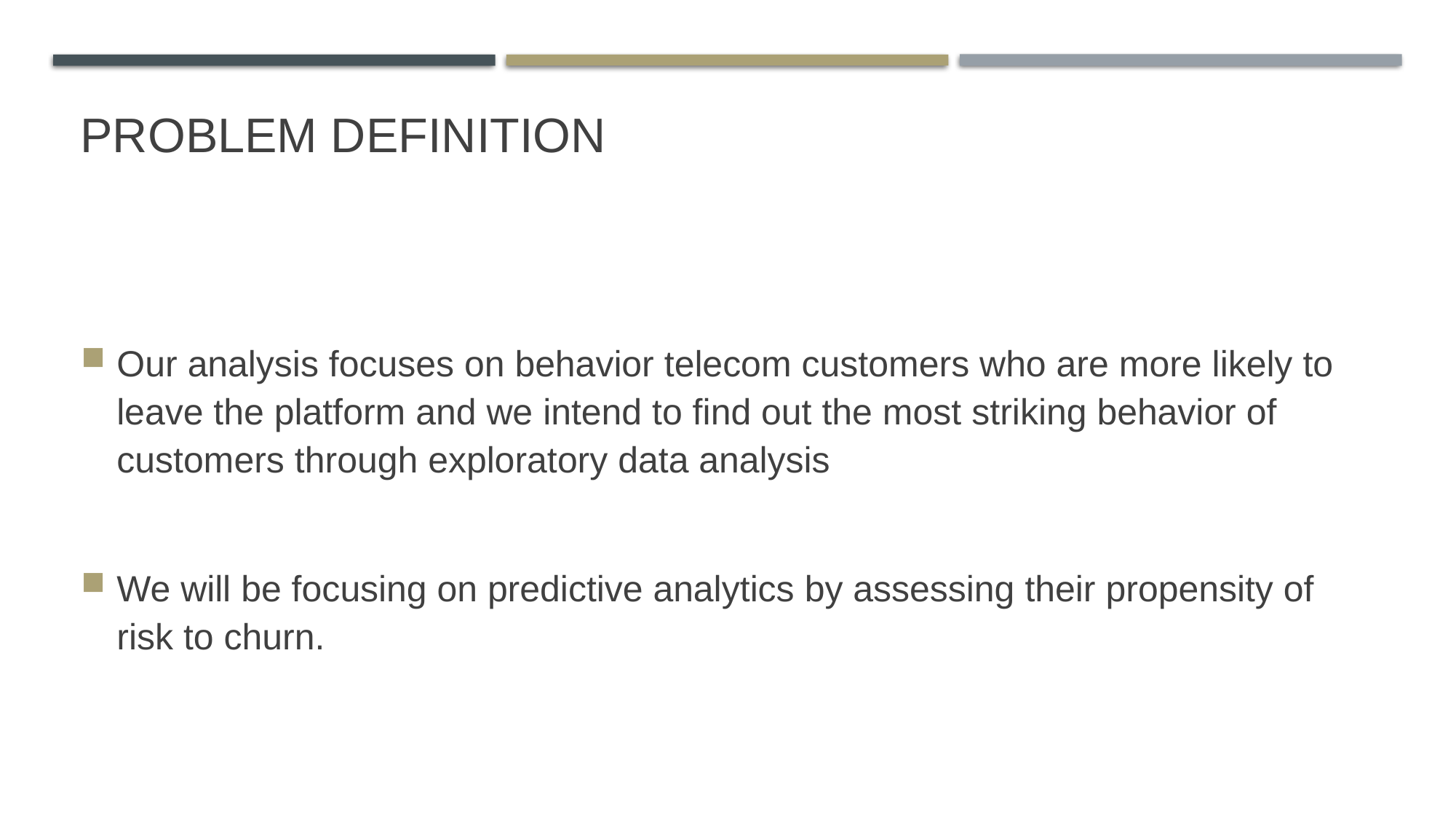

# Problem definition
Our analysis focuses on behavior telecom customers who are more likely to leave the platform and we intend to find out the most striking behavior of customers through exploratory data analysis

We will be focusing on predictive analytics by assessing their propensity of risk to churn.